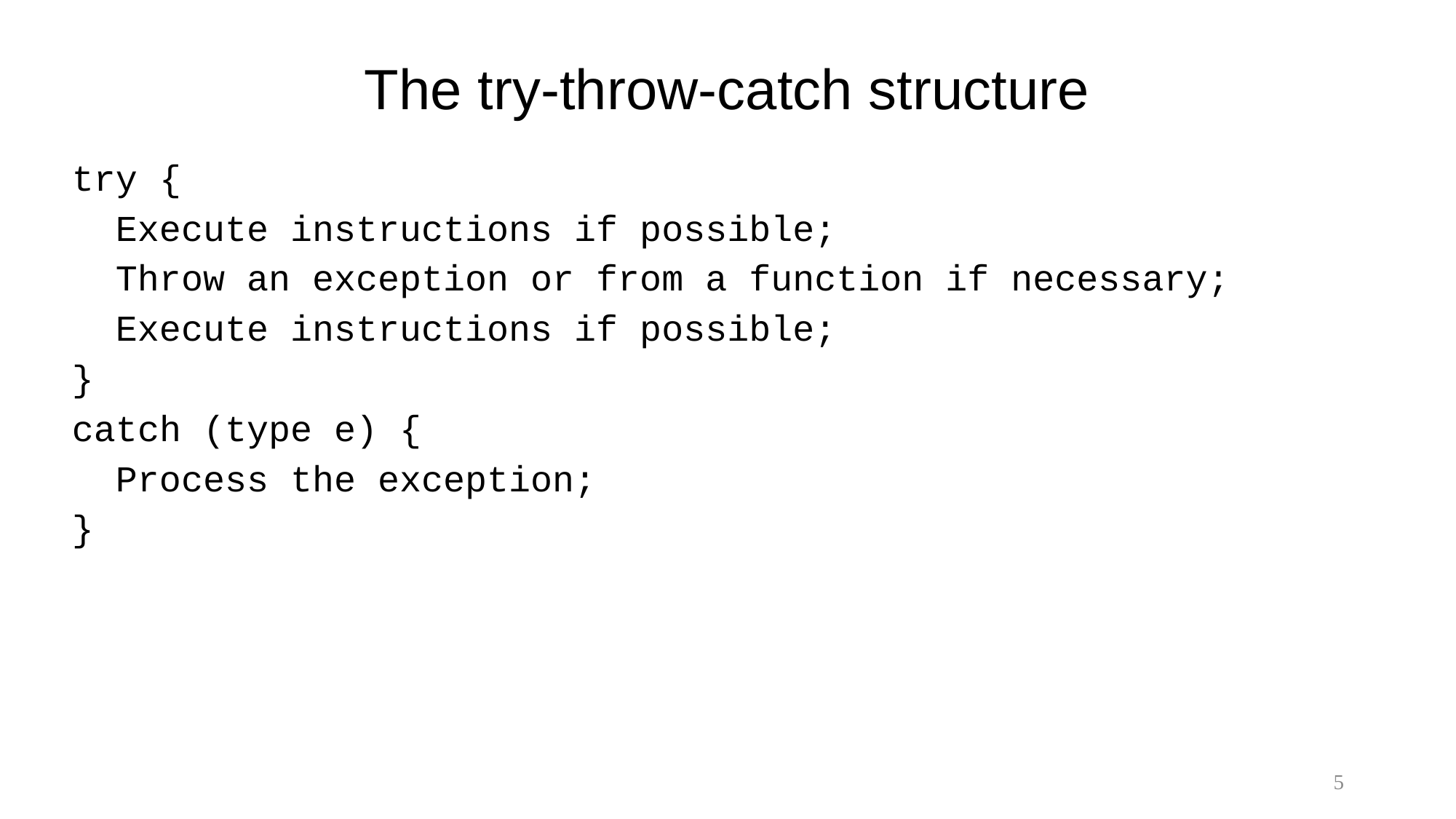

# The try-throw-catch structure
try {
  Execute instructions if possible;
  Throw an exception or from a function if necessary;
  Execute instructions if possible;
}
catch (type e) {
  Process the exception;
}
5